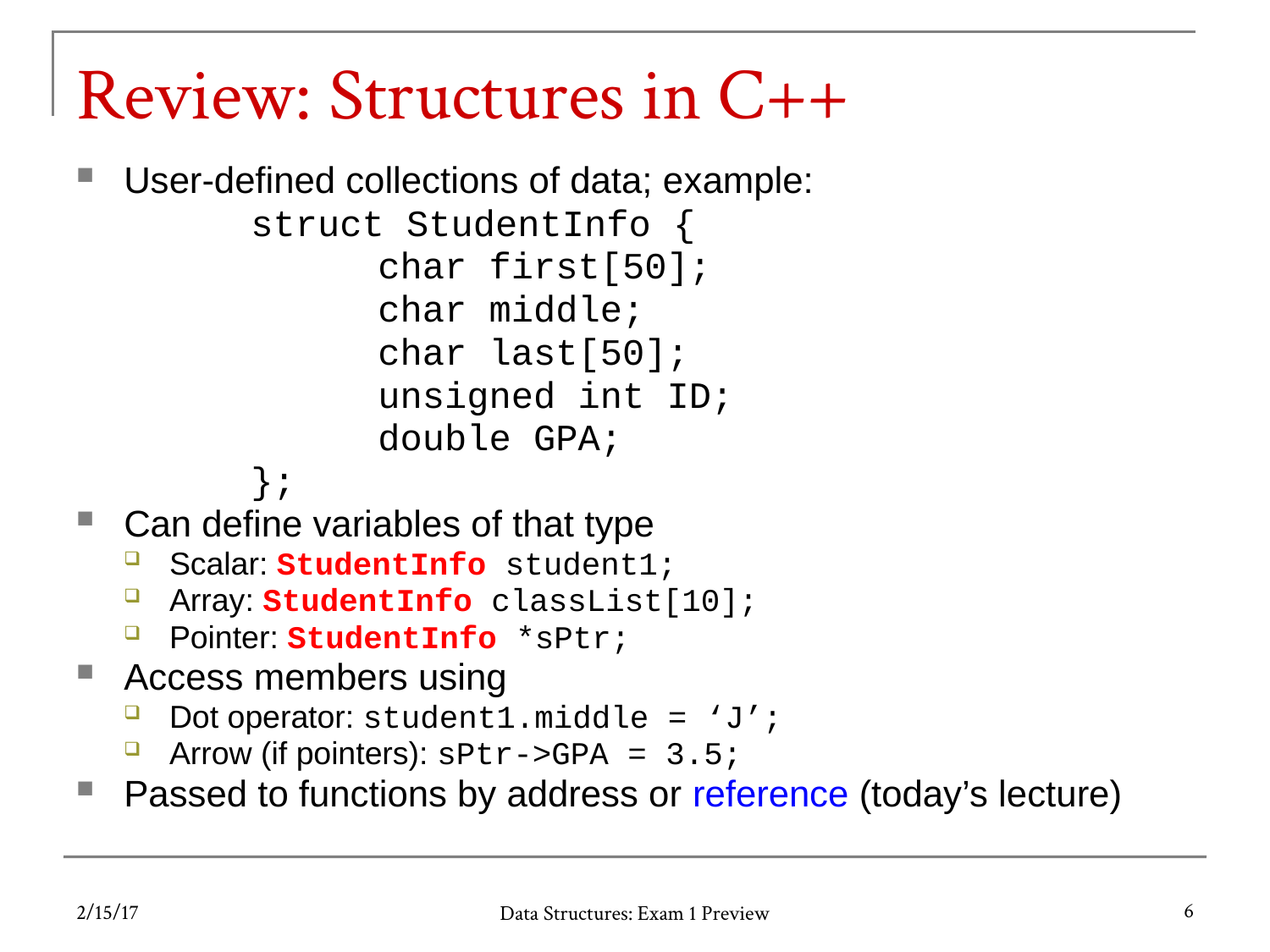

# Review: Structures in C++
User-defined collections of data; example:
		struct StudentInfo {
			char first[50];
			char middle;
			char last[50];
			unsigned int ID;
			double GPA;
		};
Can define variables of that type
Scalar: StudentInfo student1;
Array: StudentInfo classList[10];
Pointer: StudentInfo *sPtr;
Access members using
Dot operator: student1.middle = ‘J’;
Arrow (if pointers): sPtr->GPA = 3.5;
Passed to functions by address or reference (today’s lecture)
2/15/17
6
Data Structures: Exam 1 Preview